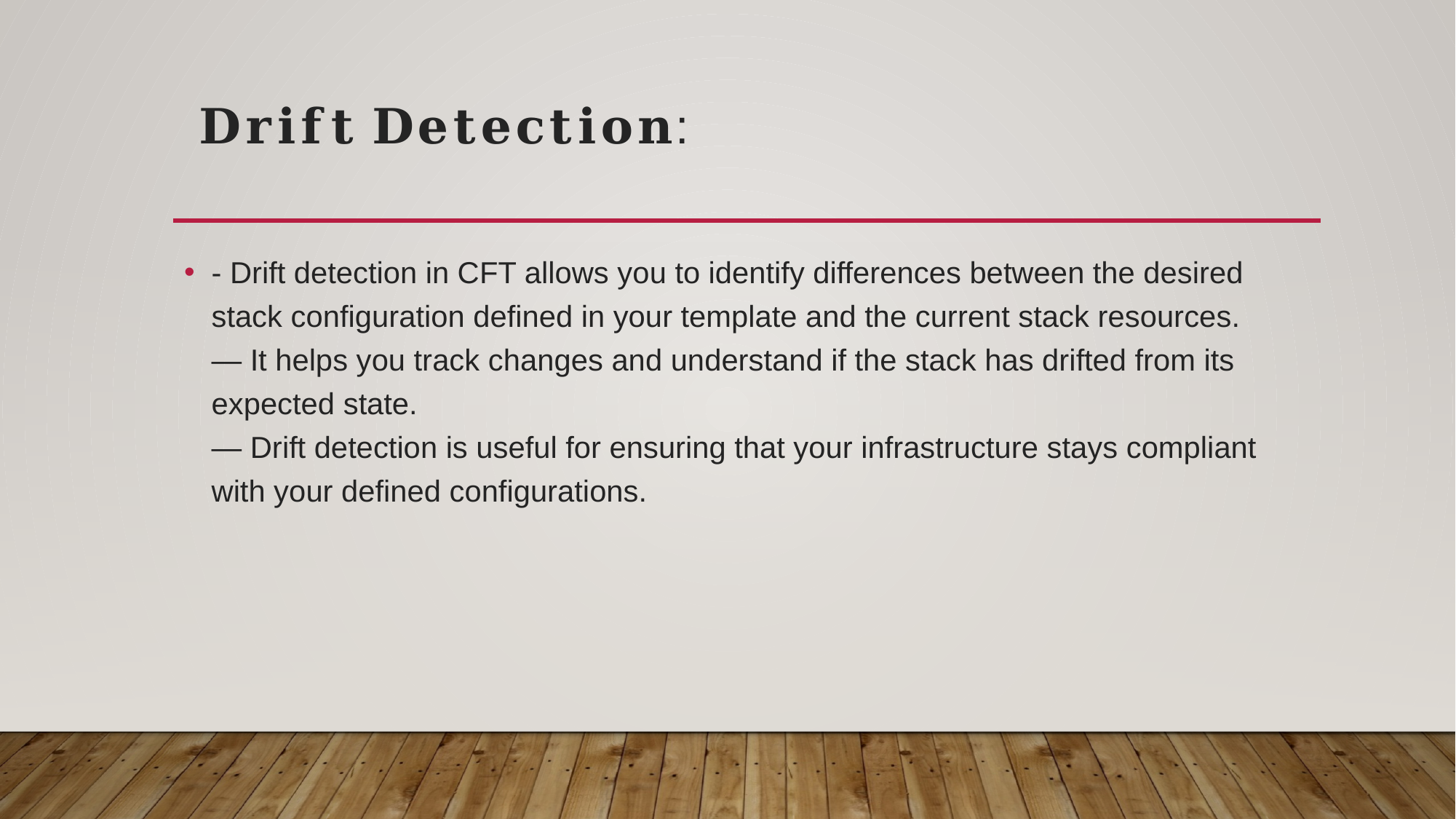

# 𝐃𝐫𝐢𝐟𝐭 𝐃𝐞𝐭𝐞𝐜𝐭𝐢𝐨𝐧:
- Drift detection in CFT allows you to identify differences between the desired stack configuration defined in your template and the current stack resources.
— It helps you track changes and understand if the stack has drifted from its expected state.
— Drift detection is useful for ensuring that your infrastructure stays compliant with your defined configurations.